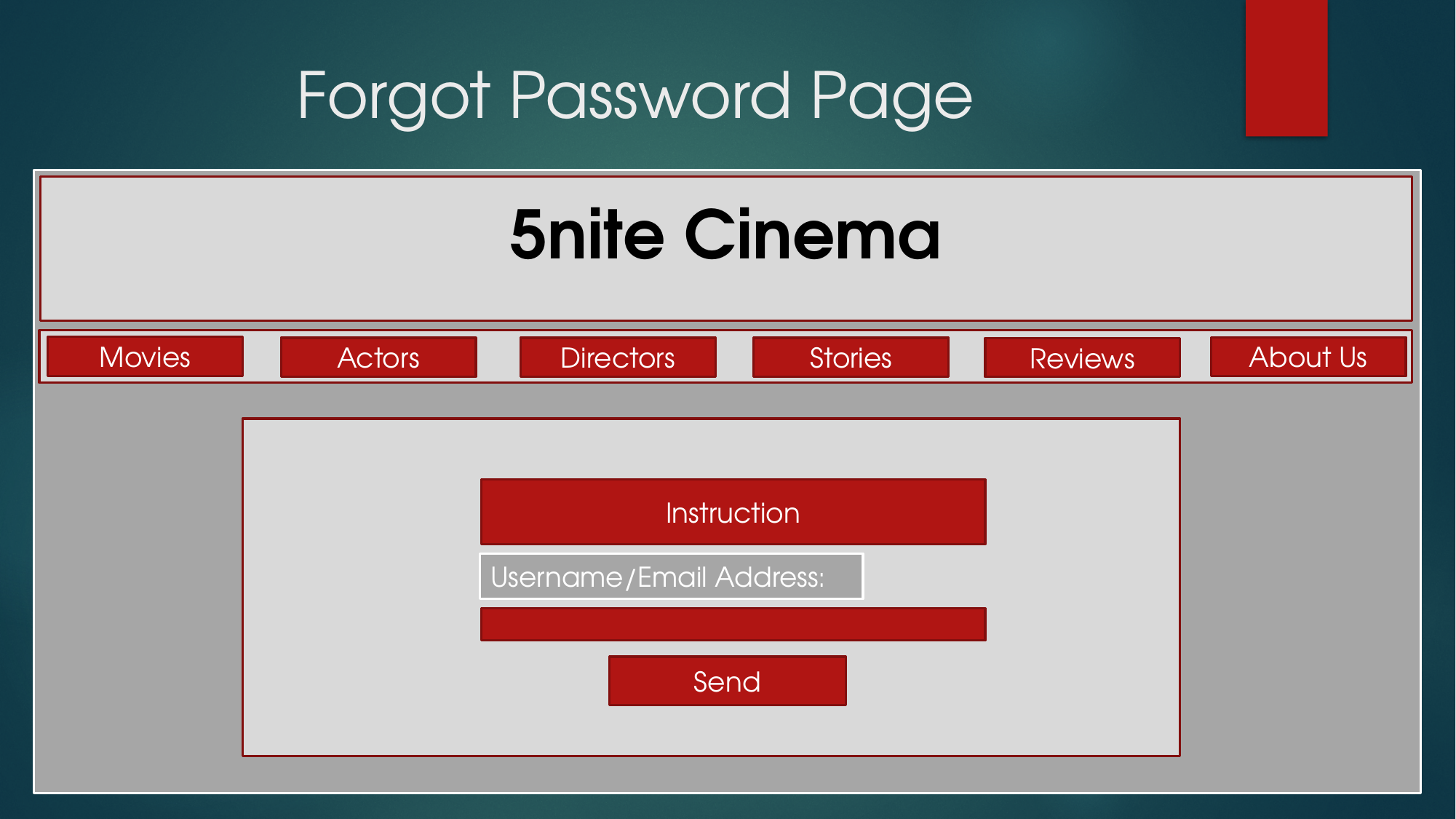

# Forgot Password Page

5nite Cinema

Movies
About Us
Actors
Directors
Stories
Reviews

Instruction
Username/Email Address:

Send